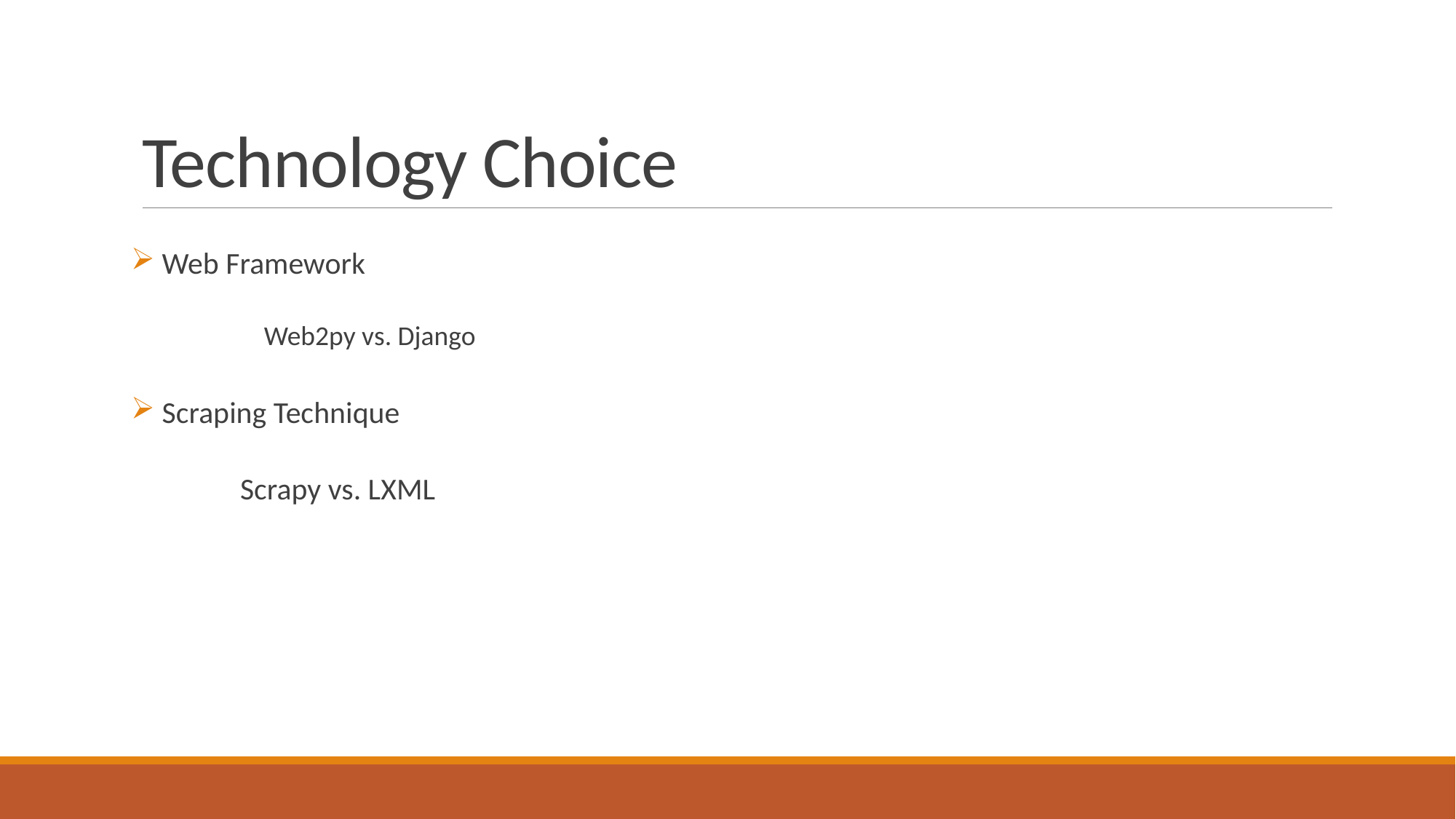

# Technology Choice
 Web Framework
	Web2py vs. Django
 Scraping Technique
	Scrapy vs. LXML